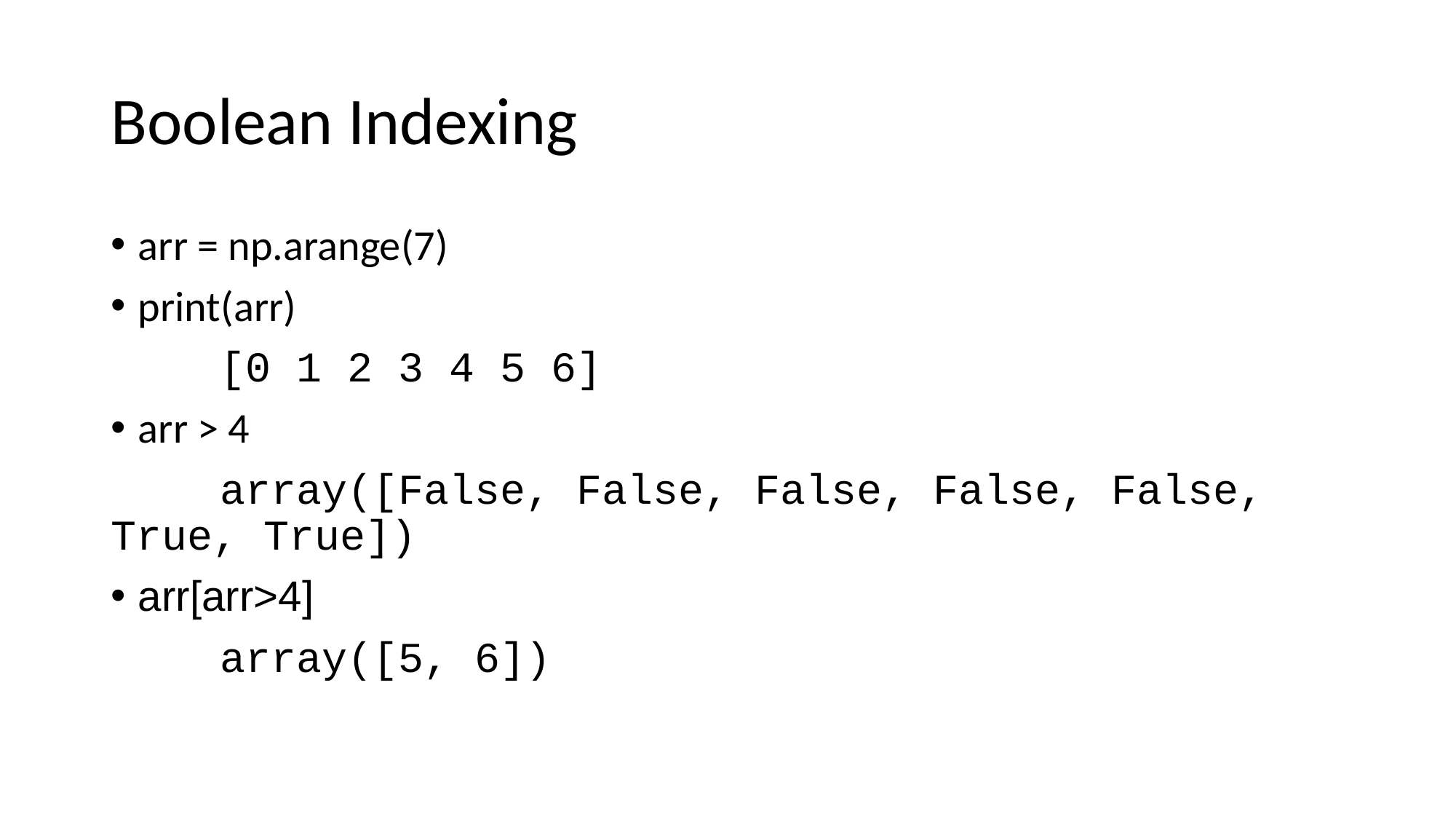

# Boolean Indexing
arr = np.arange(7)
print(arr)
	[0 1 2 3 4 5 6]
arr > 4
	array([False, False, False, False, False, True, True])
arr[arr>4]
	array([5, 6])